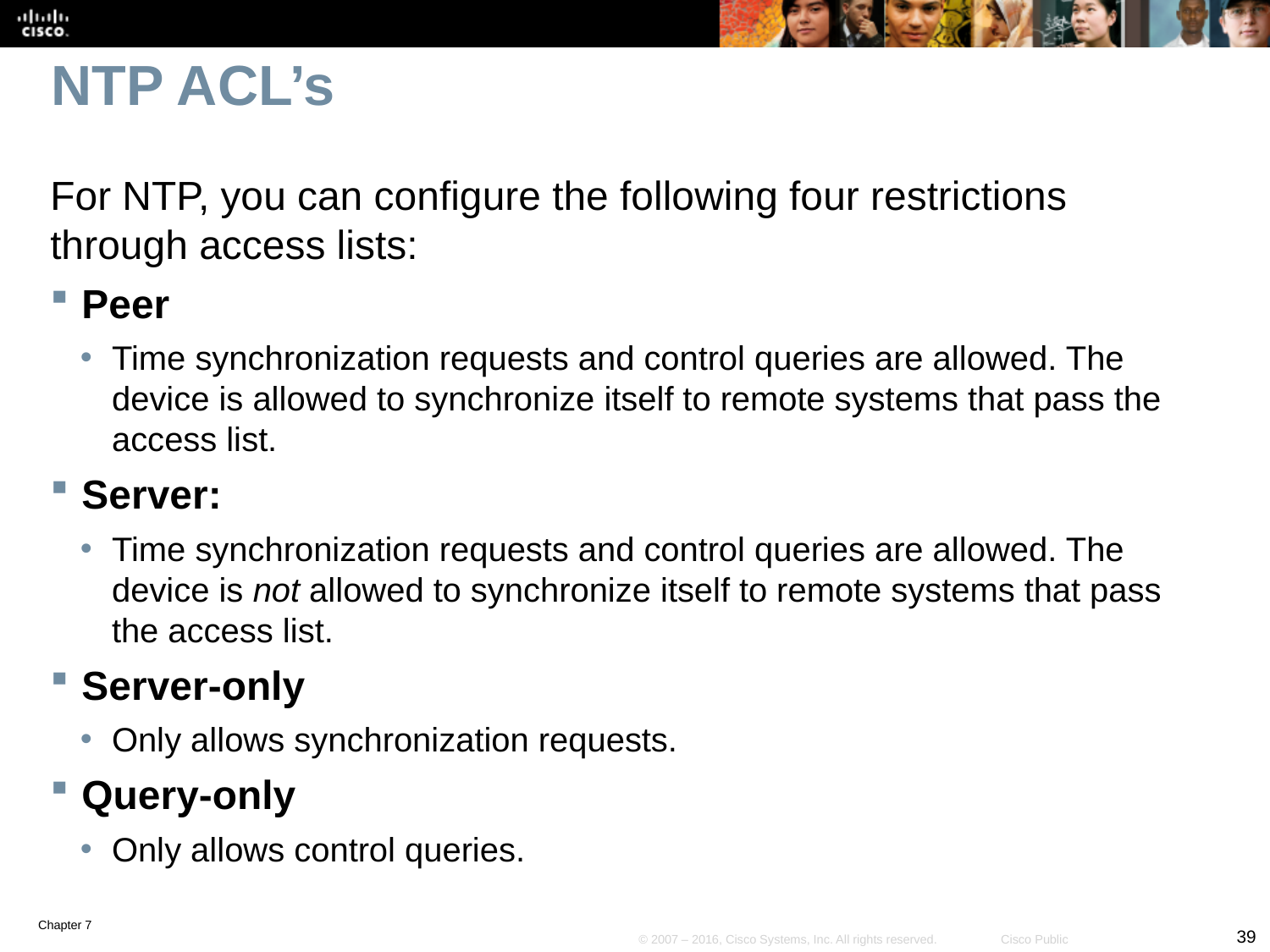

# NTP ACL’s
For NTP, you can configure the following four restrictions through access lists:
Peer
Time synchronization requests and control queries are allowed. The device is allowed to synchronize itself to remote systems that pass the access list.
Server:
Time synchronization requests and control queries are allowed. The device is not allowed to synchronize itself to remote systems that pass the access list.
Server-only
Only allows synchronization requests.
Query-only
Only allows control queries.